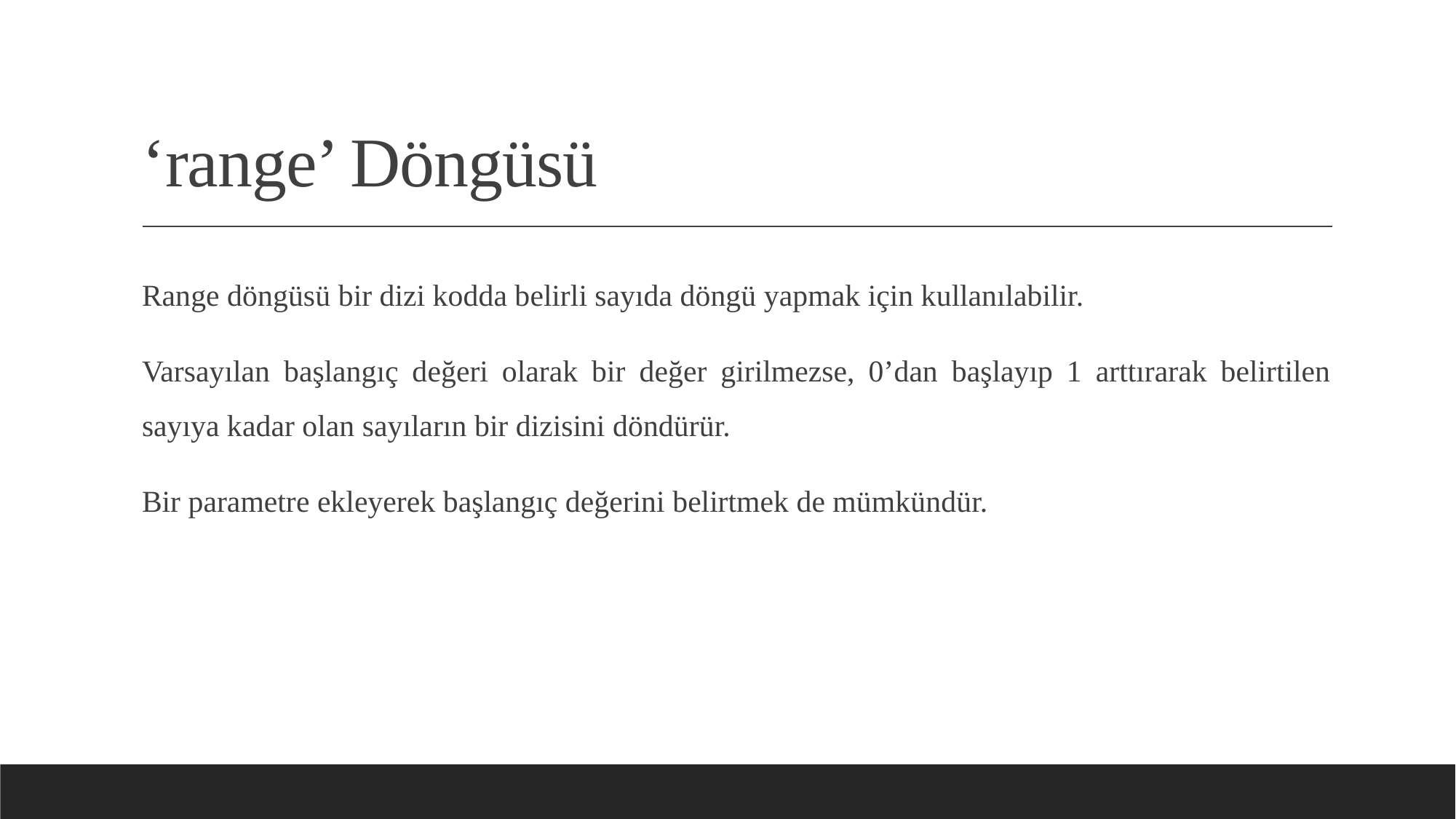

# ‘range’ Döngüsü
Range döngüsü bir dizi kodda belirli sayıda döngü yapmak için kullanılabilir.
Varsayılan başlangıç değeri olarak bir değer girilmezse, 0’dan başlayıp 1 arttırarak belirtilen sayıya kadar olan sayıların bir dizisini döndürür.
Bir parametre ekleyerek başlangıç değerini belirtmek de mümkündür.